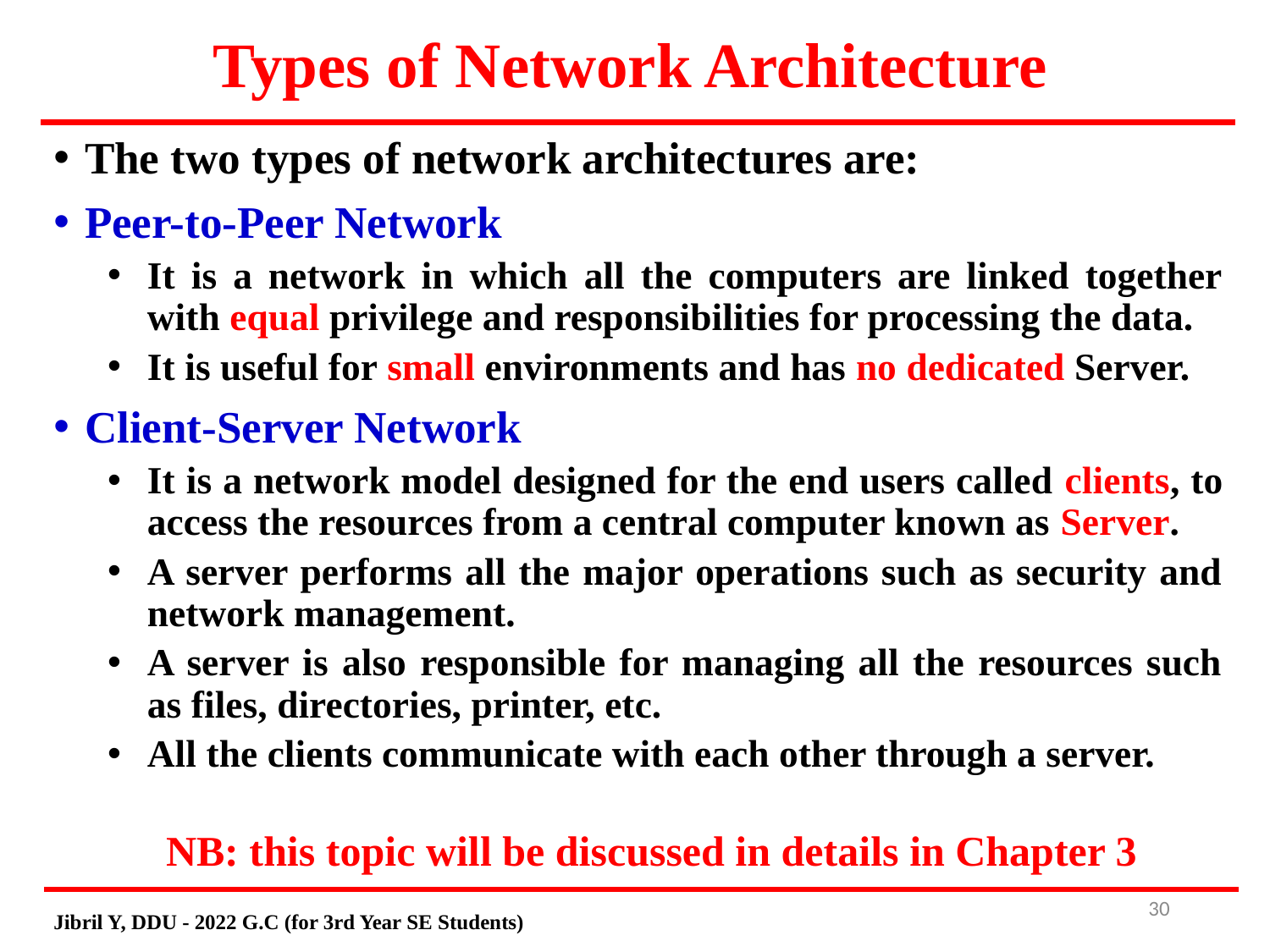

# Types of Network Architecture
The two types of network architectures are:
Peer-to-Peer Network
It is a network in which all the computers are linked together with equal privilege and responsibilities for processing the data.
It is useful for small environments and has no dedicated Server.
Client-Server Network
It is a network model designed for the end users called clients, to access the resources from a central computer known as Server.
A server performs all the major operations such as security and network management.
A server is also responsible for managing all the resources such as files, directories, printer, etc.
All the clients communicate with each other through a server.
NB: this topic will be discussed in details in Chapter 3
30
Jibril Y, DDU - 2022 G.C (for 3rd Year SE Students)